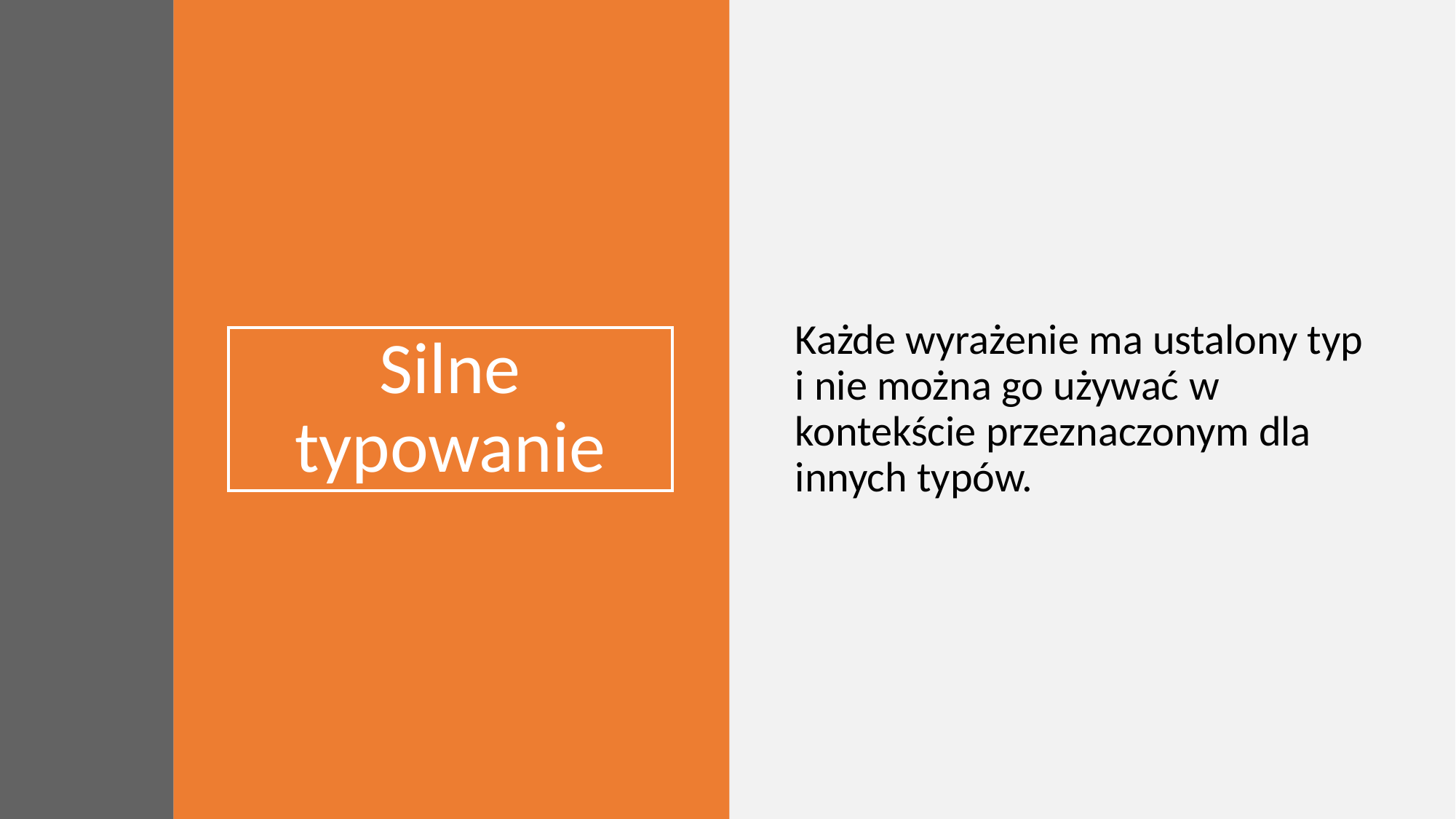

Każde wyrażenie ma ustalony typ i nie można go używać w kontekście przeznaczonym dla innych typów.
# Silne typowanie